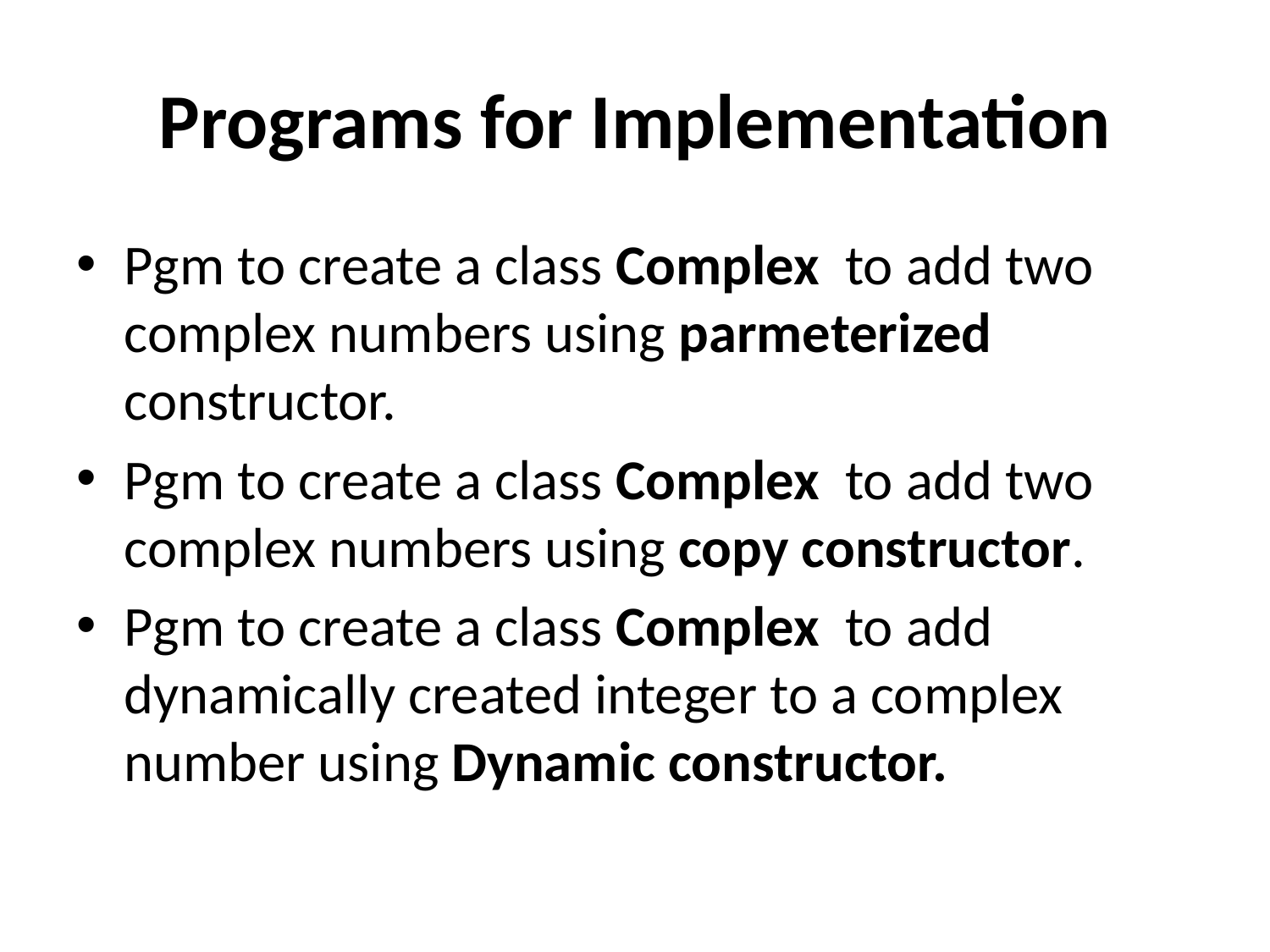

# Programs for Implementation
Pgm to create a class Complex  to add two complex numbers using parmeterized constructor.
Pgm to create a class Complex  to add two complex numbers using copy constructor.
Pgm to create a class Complex  to add dynamically created integer to a complex number using Dynamic constructor.